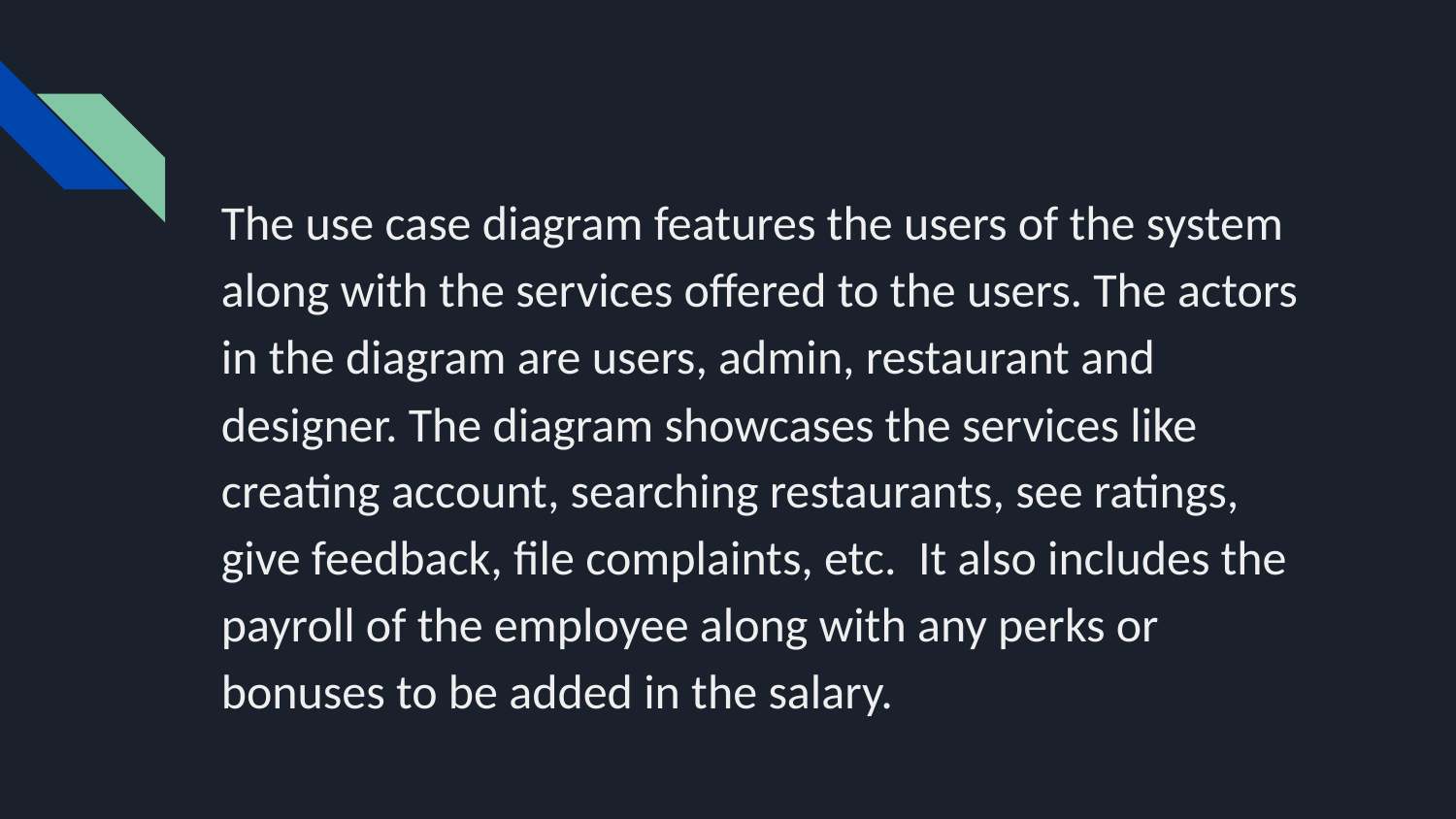

#
The use case diagram features the users of the system along with the services offered to the users. The actors in the diagram are users, admin, restaurant and designer. The diagram showcases the services like creating account, searching restaurants, see ratings, give feedback, file complaints, etc.  It also includes the payroll of the employee along with any perks or bonuses to be added in the salary.